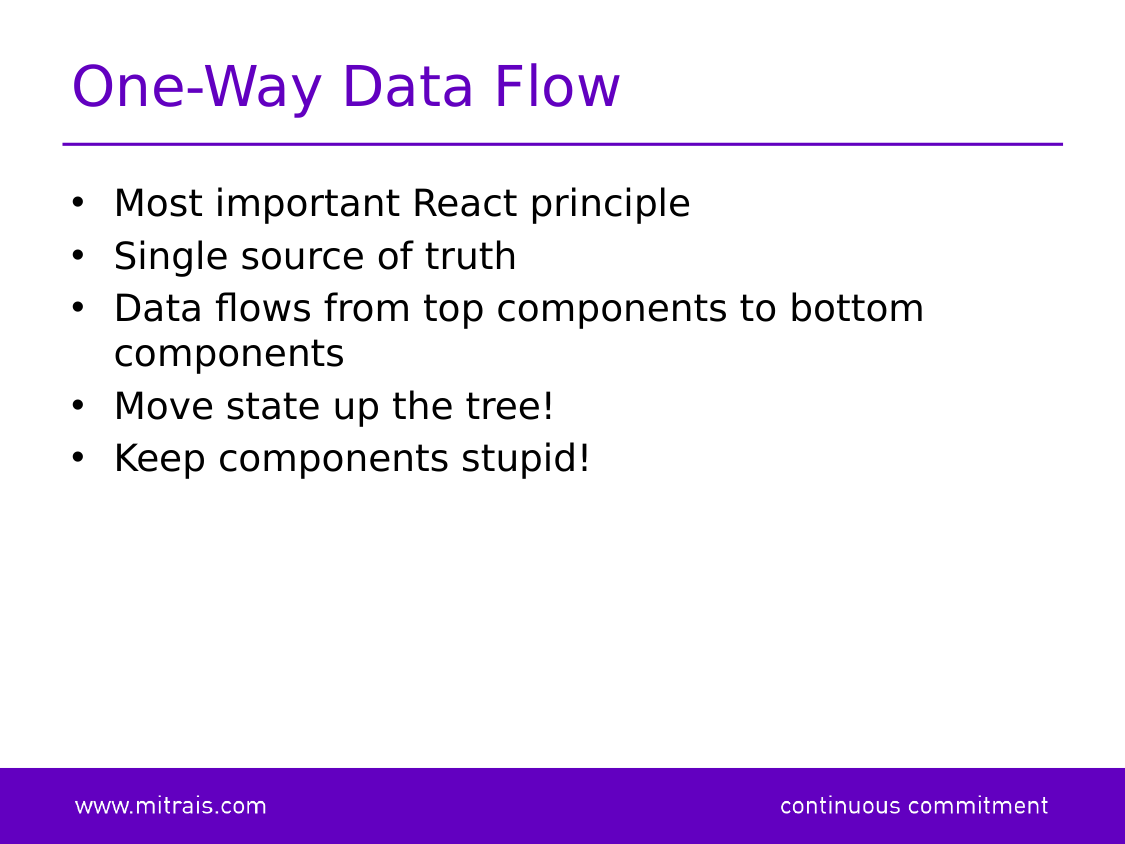

# One-Way Data Flow
Most important React principle
Single source of truth
Data flows from top components to bottom components
Move state up the tree!
Keep components stupid!